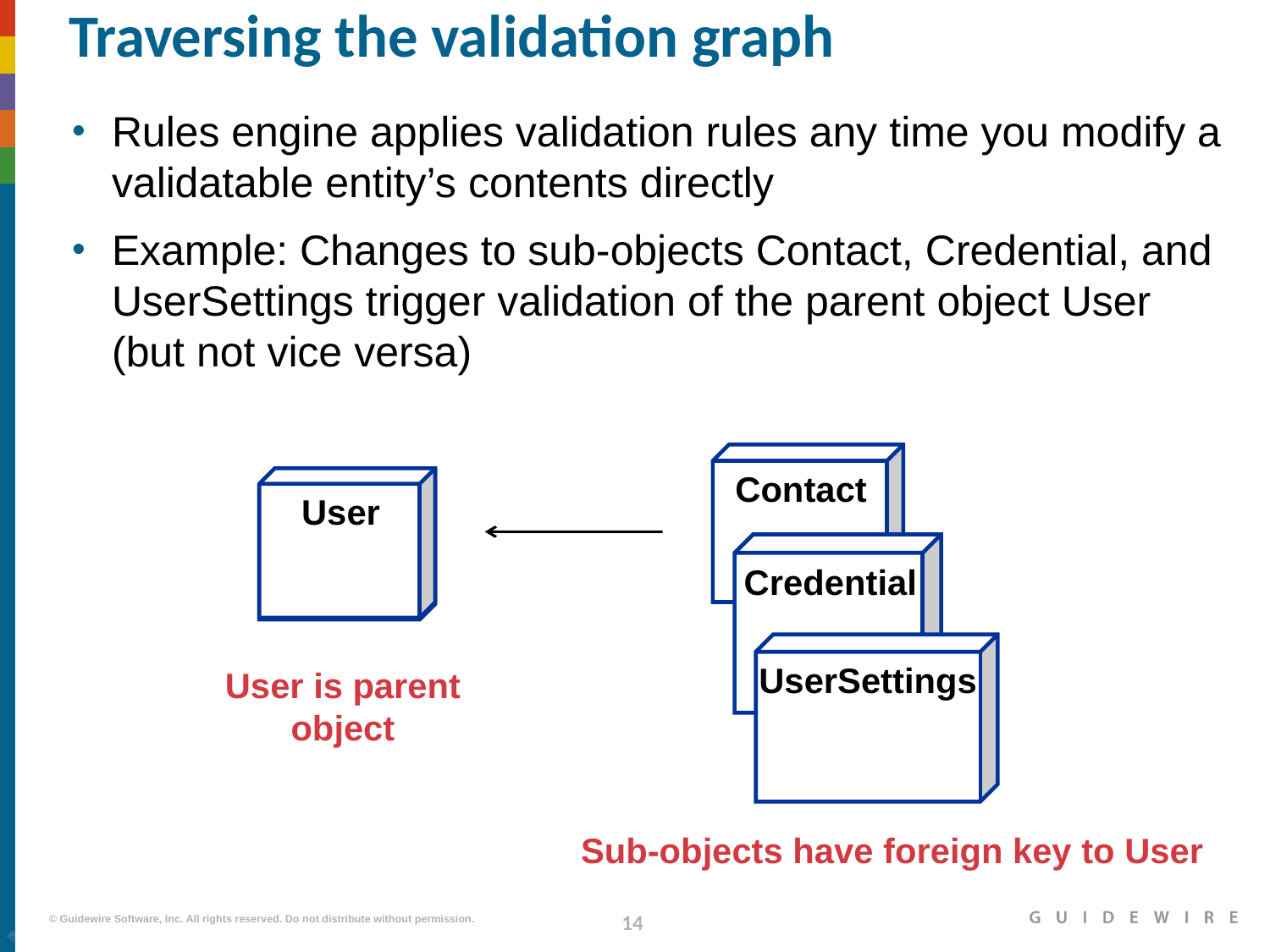

# Traversing the validation graph
Rules engine applies validation rules any time you modify a validatable entity’s contents directly
Example: Changes to sub-objects Contact, Credential, and UserSettings trigger validation of the parent object User (but not vice versa)

Contact

User

User

Credential

UserSettings
User is parent object
Sub-objects have foreign key to User